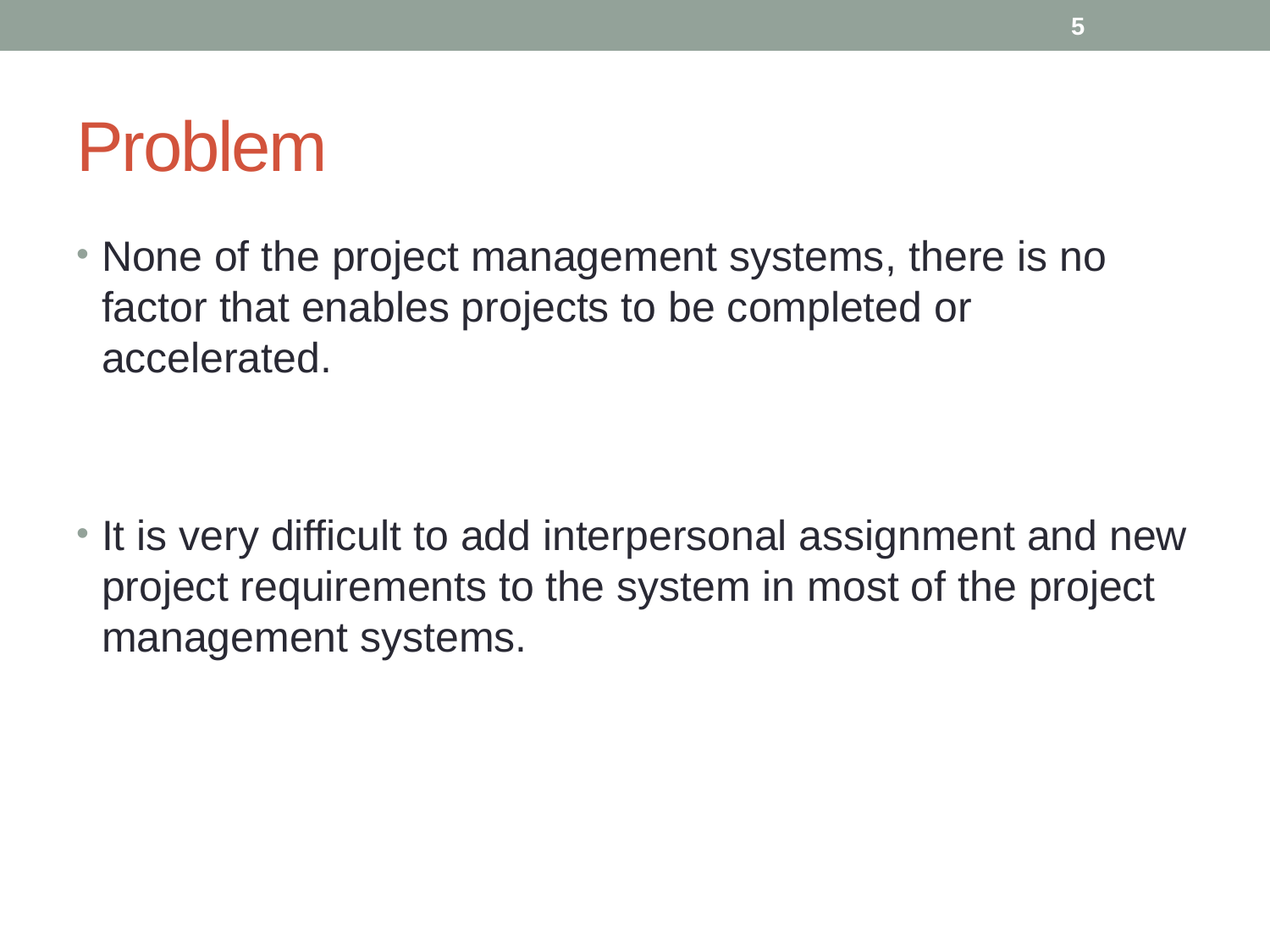

5
# Problem
None of the project management systems, there is no factor that enables projects to be completed or accelerated.

It is very difficult to add interpersonal assignment and new project requirements to the system in most of the project management systems.